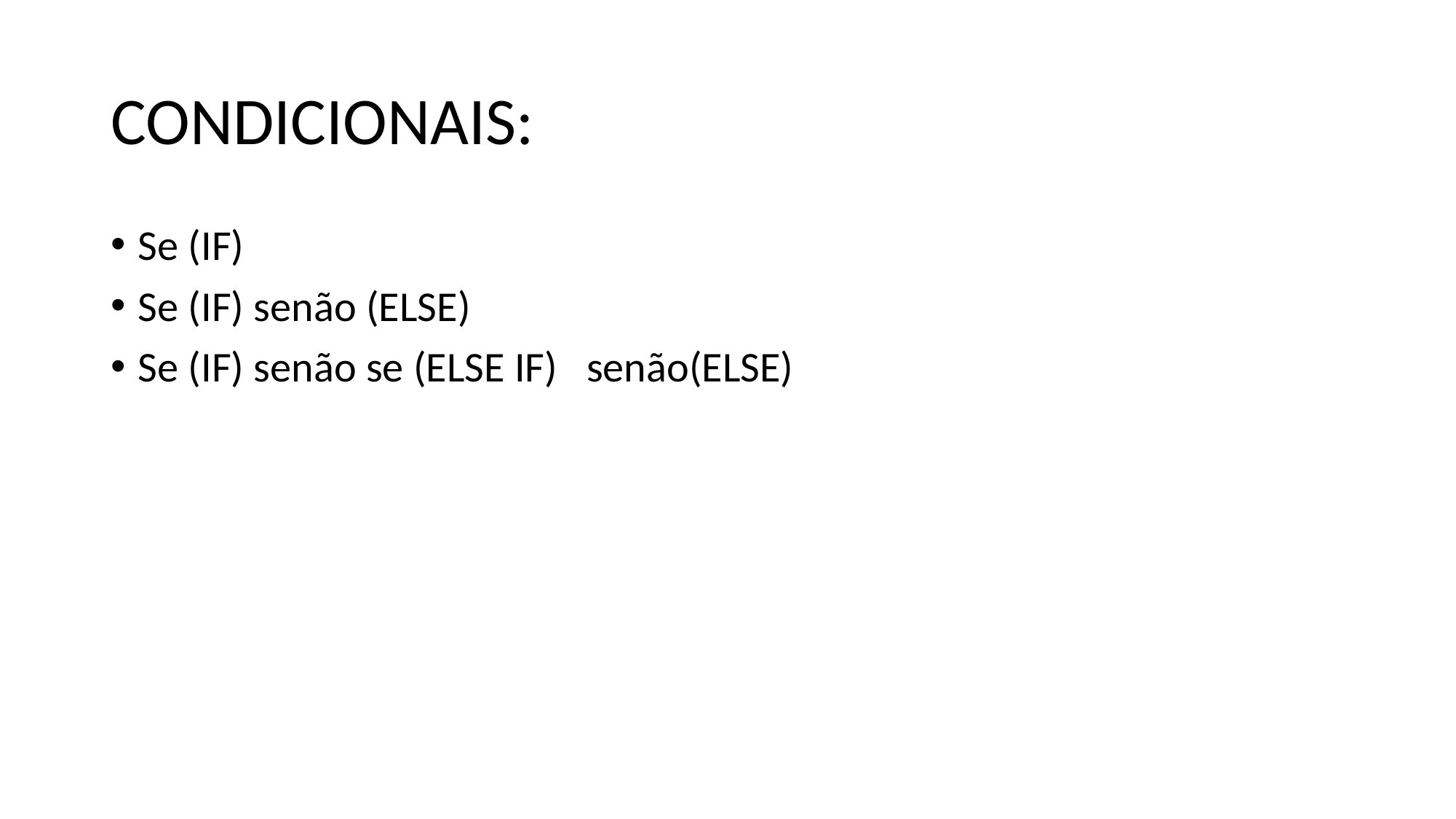

# CONDICIONAIS:
Se (IF)
Se (IF) senão (ELSE)
Se (IF) senão se (ELSE IF)   senão(ELSE)